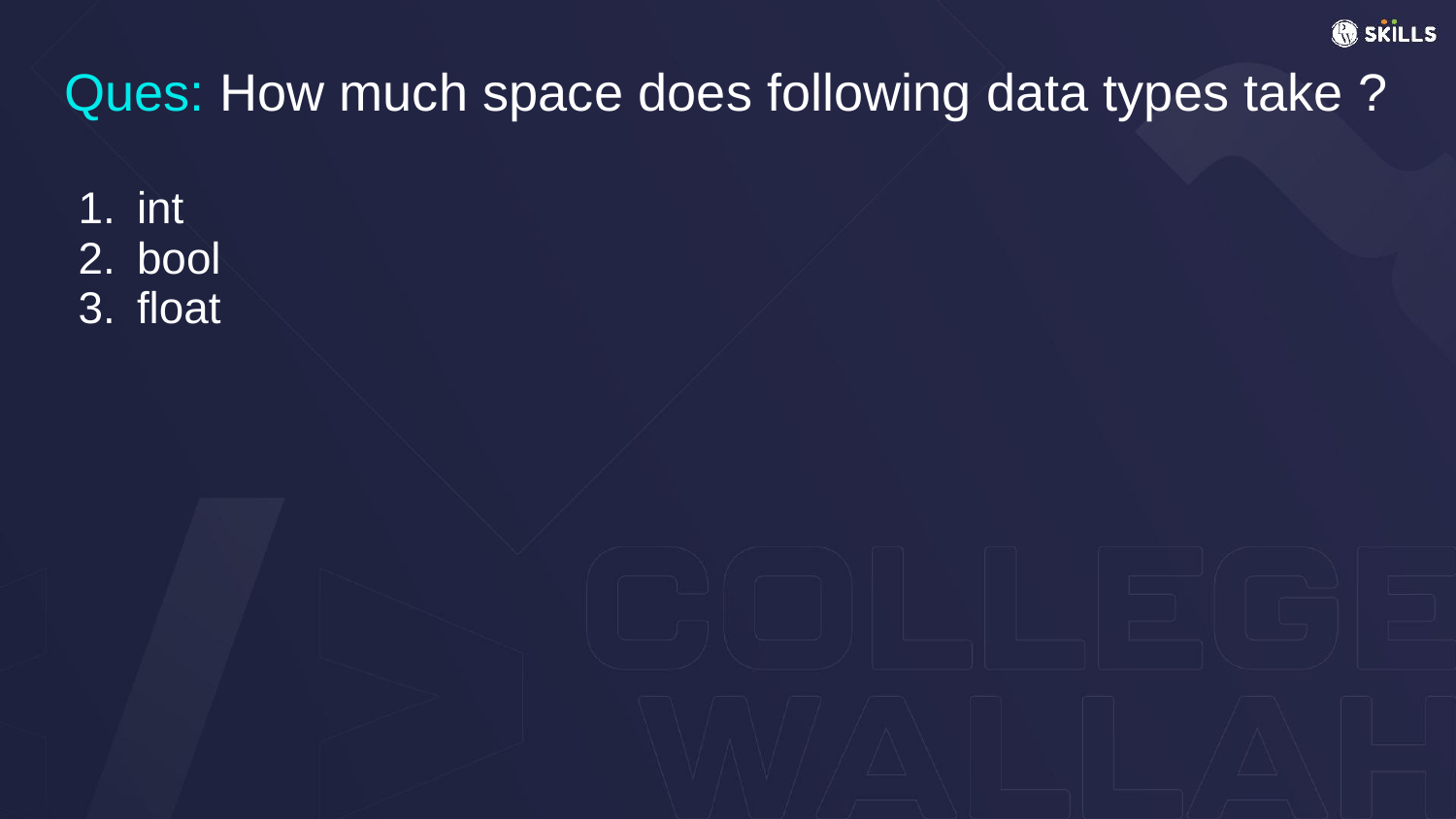

# Ques: How much space does following data types take ?

int
bool
float